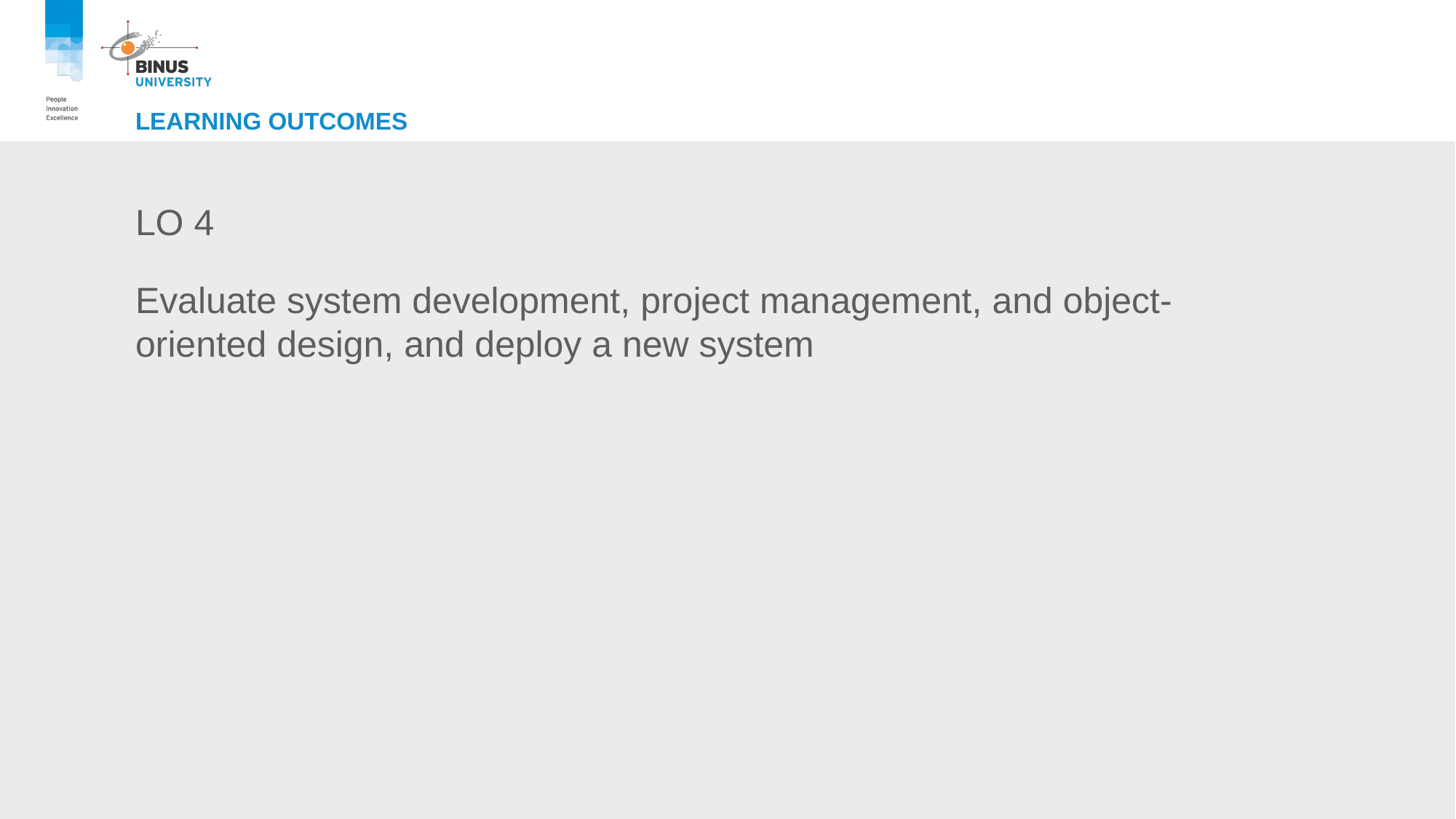

LEARNING OUTCOMES
LO 4
Evaluate system development, project management, and object-oriented design, and deploy a new system